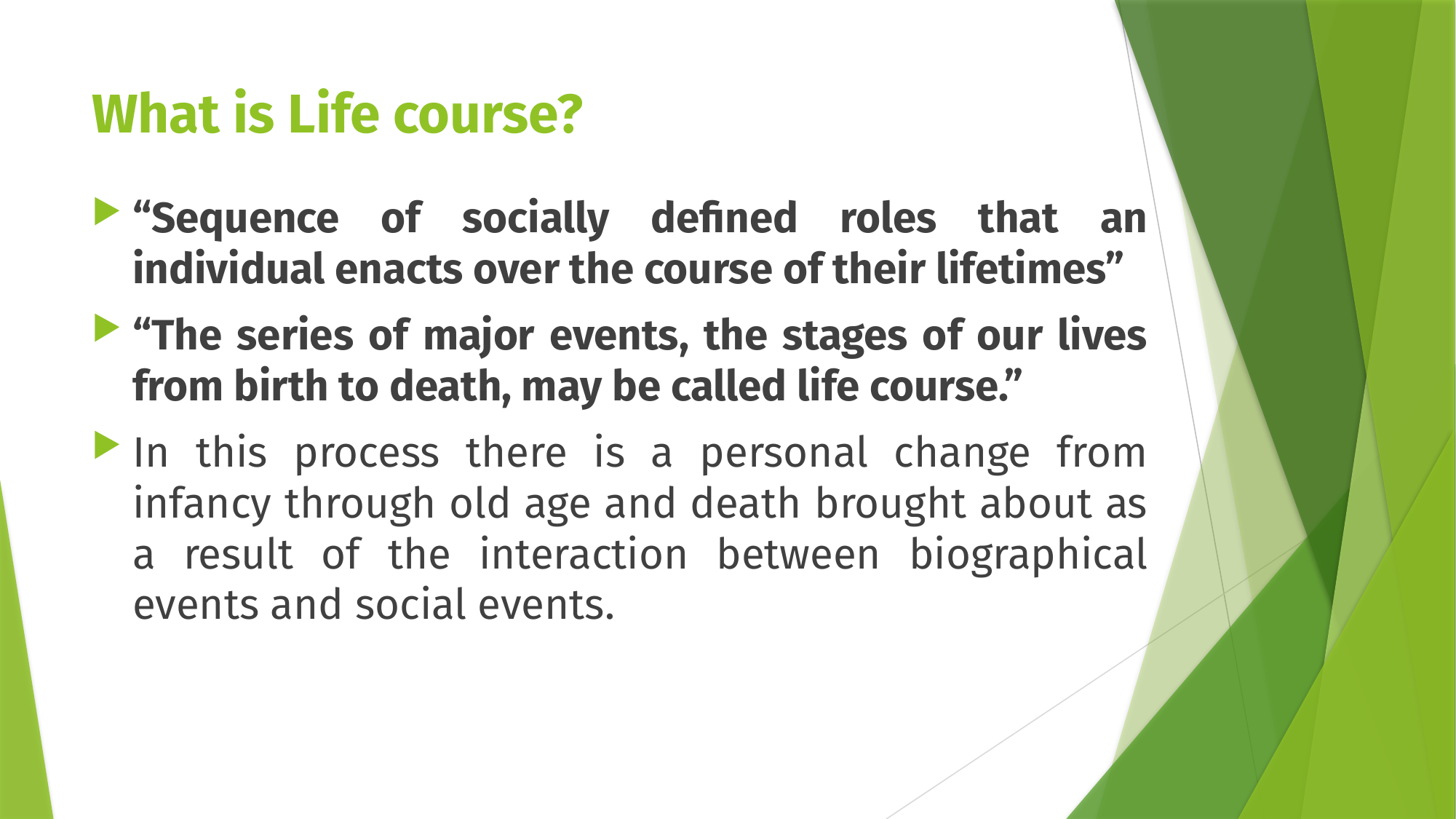

# What is Life course?
“Sequence of socially defined roles that an individual enacts over the course of their lifetimes”
“The series of major events, the stages of our lives from birth to death, may be called life course.”
In this process there is a personal change from infancy through old age and death brought about as a result of the interaction between biographical events and social events.